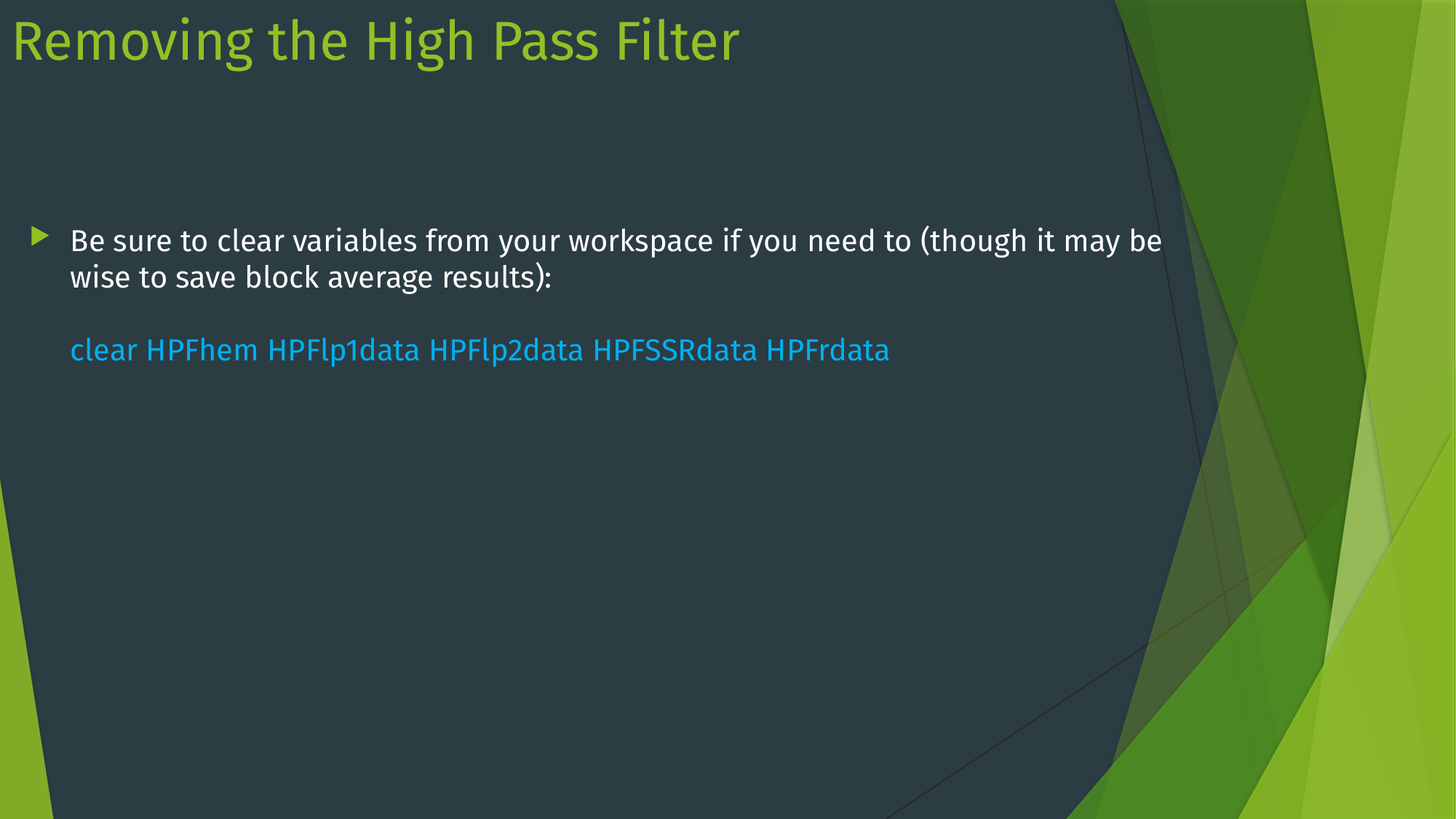

# Removing the High Pass Filter
Be sure to clear variables from your workspace if you need to (though it may be wise to save block average results):
clear HPFhem HPFlp1data HPFlp2data HPFSSRdata HPFrdata